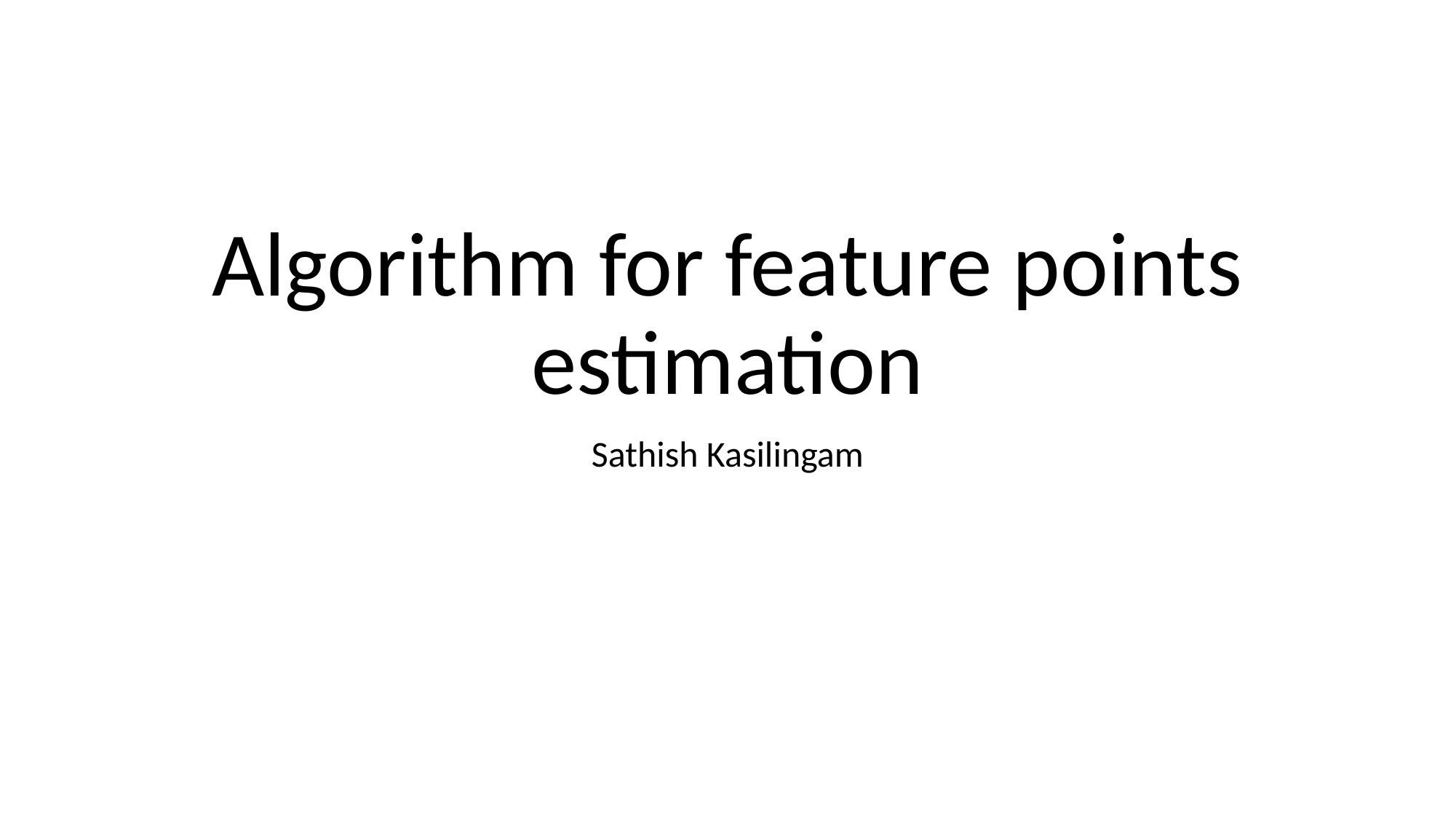

# Algorithm for feature points estimation
Sathish Kasilingam